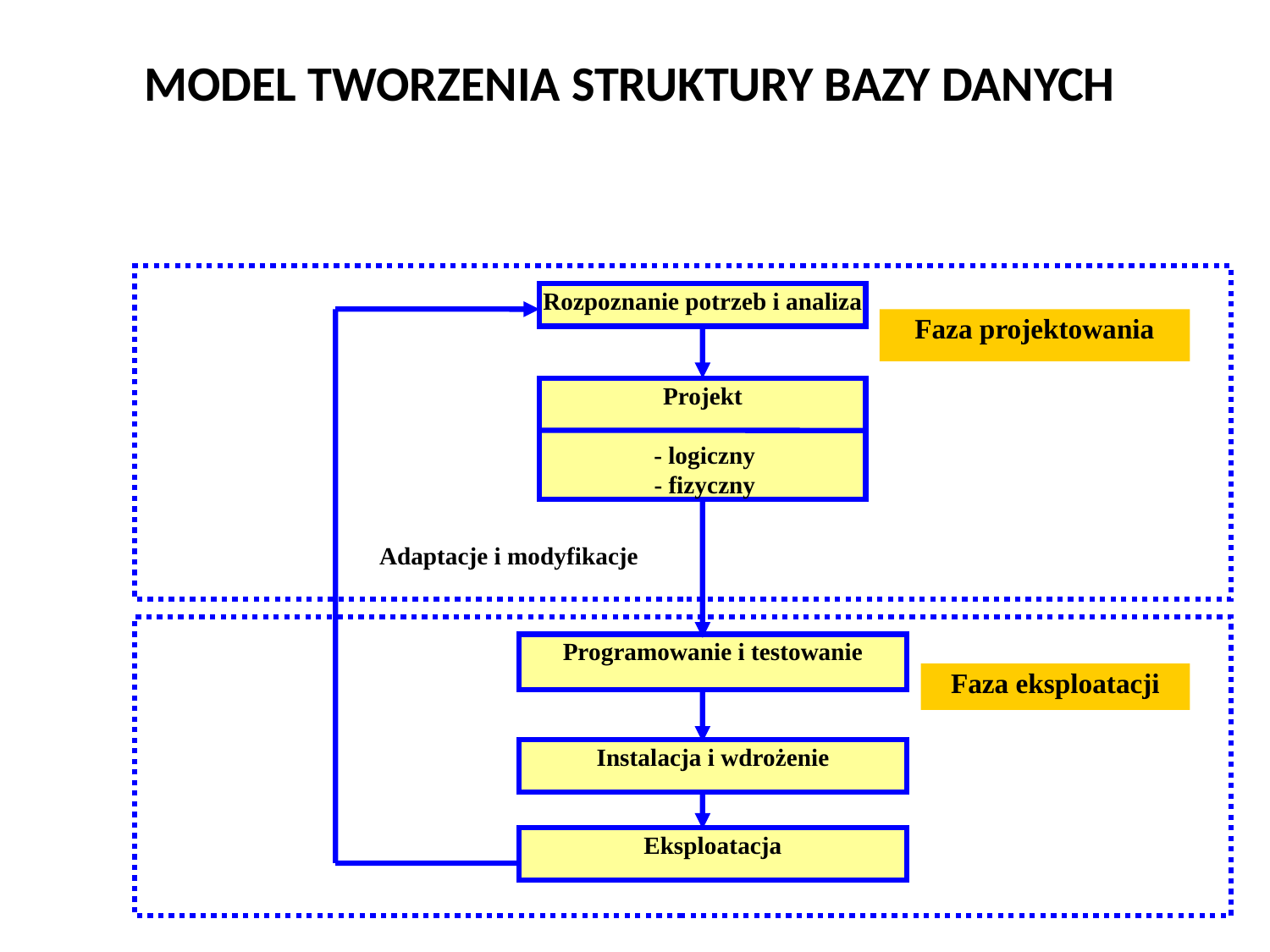

# MODEL TWORZENIA STRUKTURY BAZY DANYCH

Rozpoznanie potrzeb i analiza

Faza projektowania

Projekt

 - logiczny
 - fizyczny

Adaptacje i modyfikacje

Programowanie i testowanie
Faza eksploatacji

Instalacja i wdrożenie

Eksploatacja